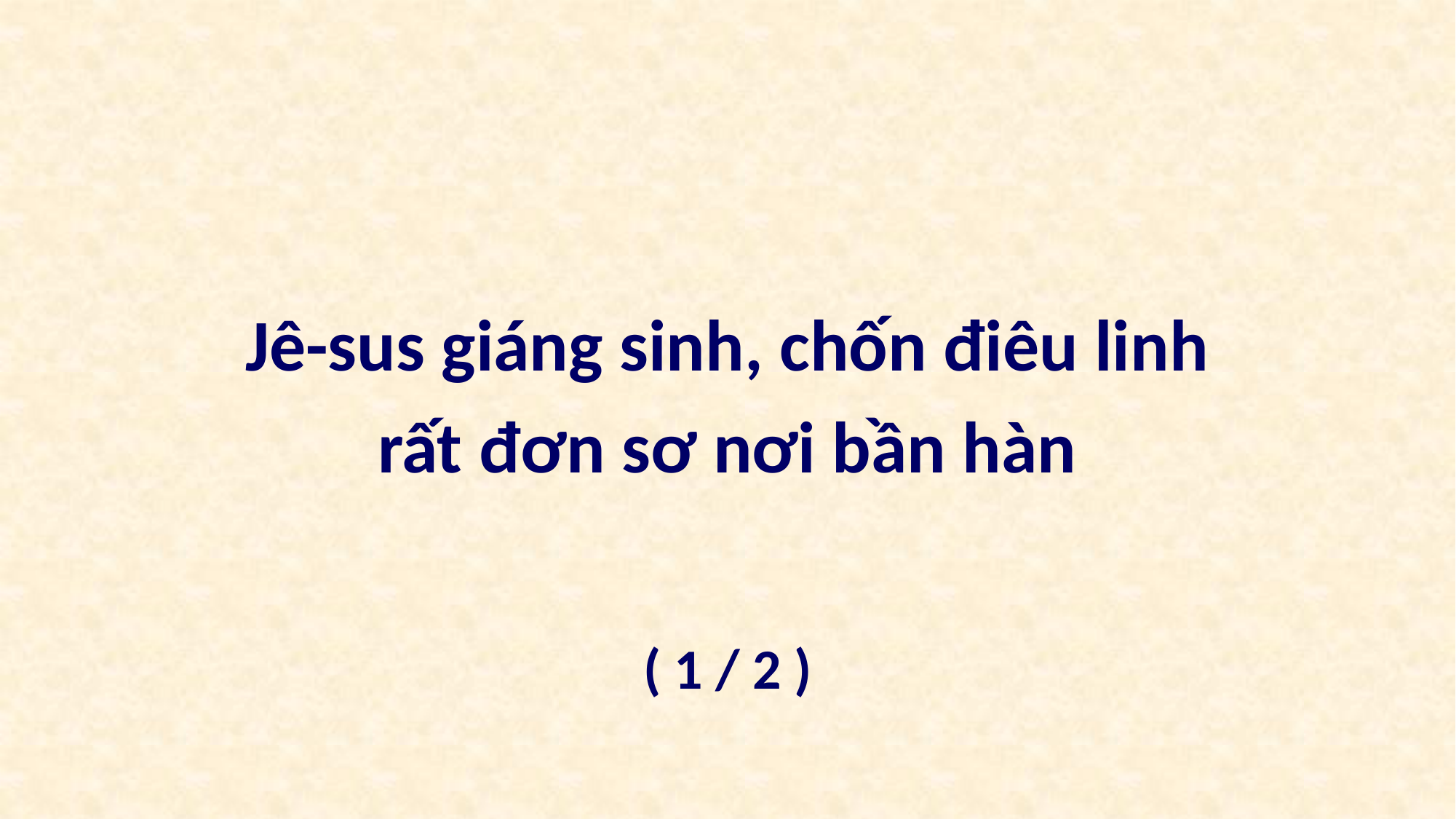

Jê-sus giáng sinh, chốn điêu linh
rất đơn sơ nơi bần hàn
( 1 / 2 )